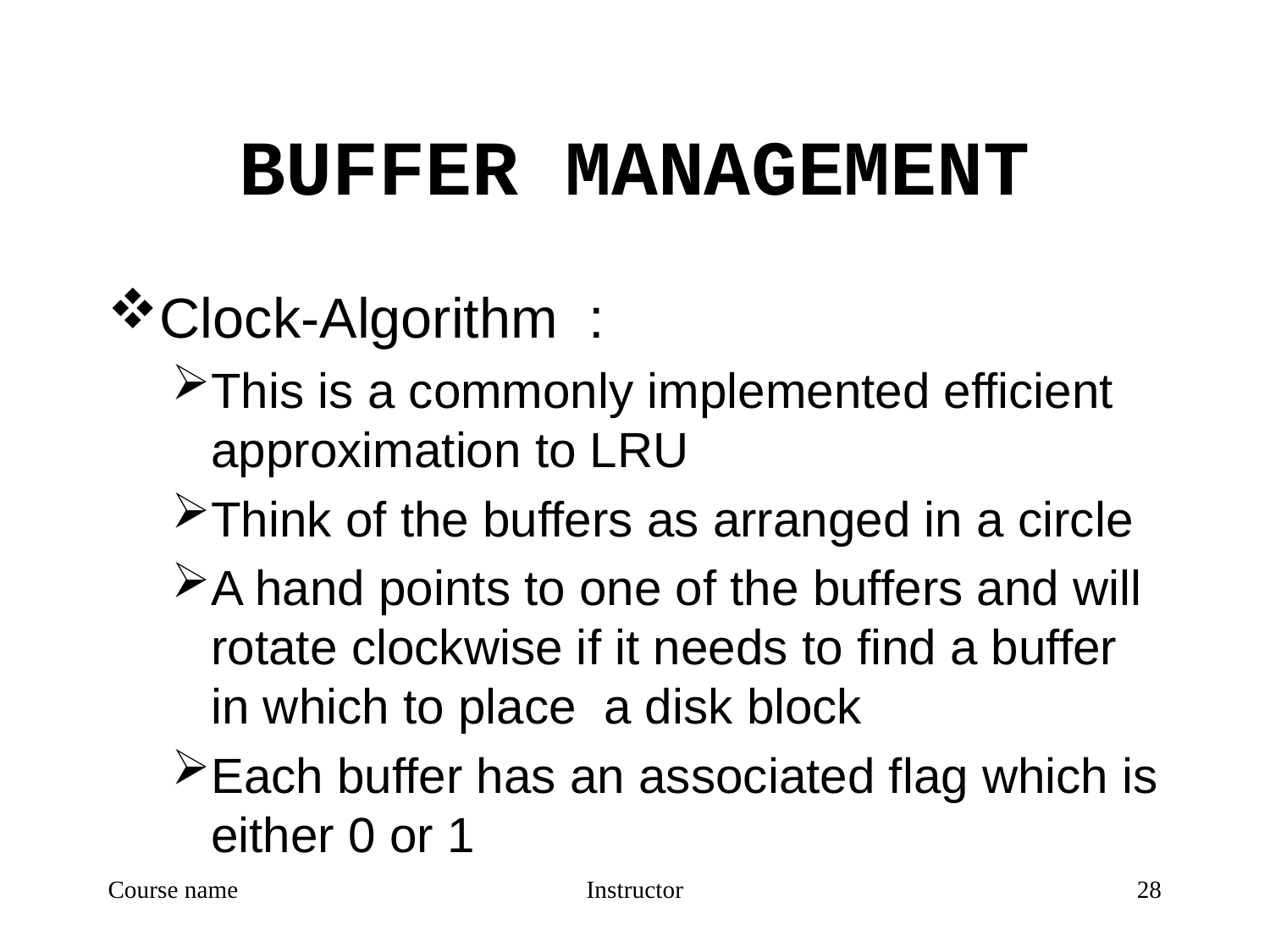

# BUFFER MANAGEMENT
Clock-Algorithm  :
This is a commonly implemented efficient approximation to LRU
Think of the buffers as arranged in a circle
A hand points to one of the buffers and will rotate clockwise if it needs to find a buffer in which to place  a disk block
Each buffer has an associated flag which is either 0 or 1
Course name
Instructor
28